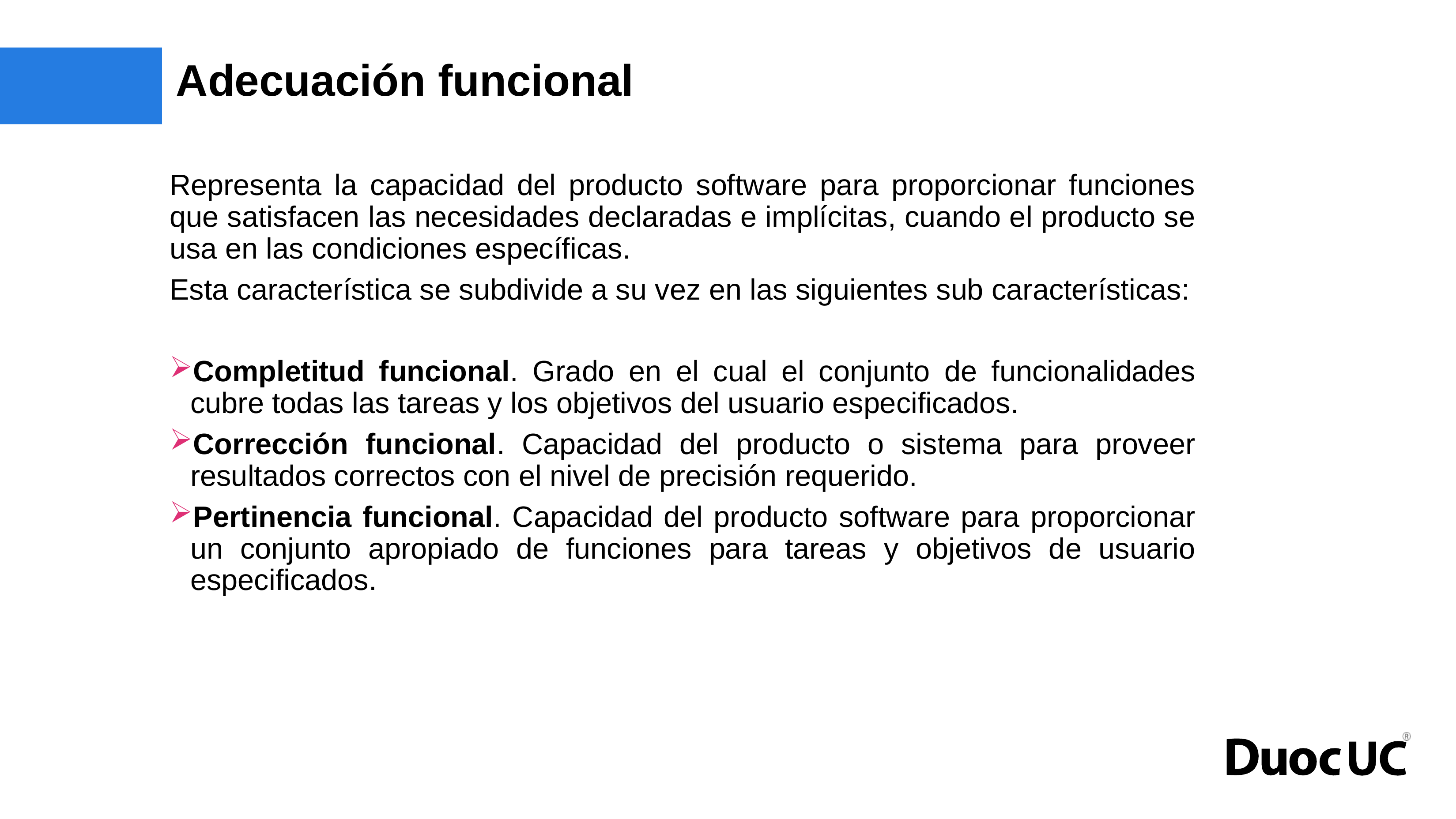

# Adecuación funcional
Representa la capacidad del producto software para proporcionar funciones que satisfacen las necesidades declaradas e implícitas, cuando el producto se usa en las condiciones específicas.
Esta característica se subdivide a su vez en las siguientes sub características:

Completitud funcional. Grado en el cual el conjunto de funcionalidades cubre todas las tareas y los objetivos del usuario especificados.
Corrección funcional. Capacidad del producto o sistema para proveer resultados correctos con el nivel de precisión requerido.
Pertinencia funcional. Capacidad del producto software para proporcionar un conjunto apropiado de funciones para tareas y objetivos de usuario especificados.